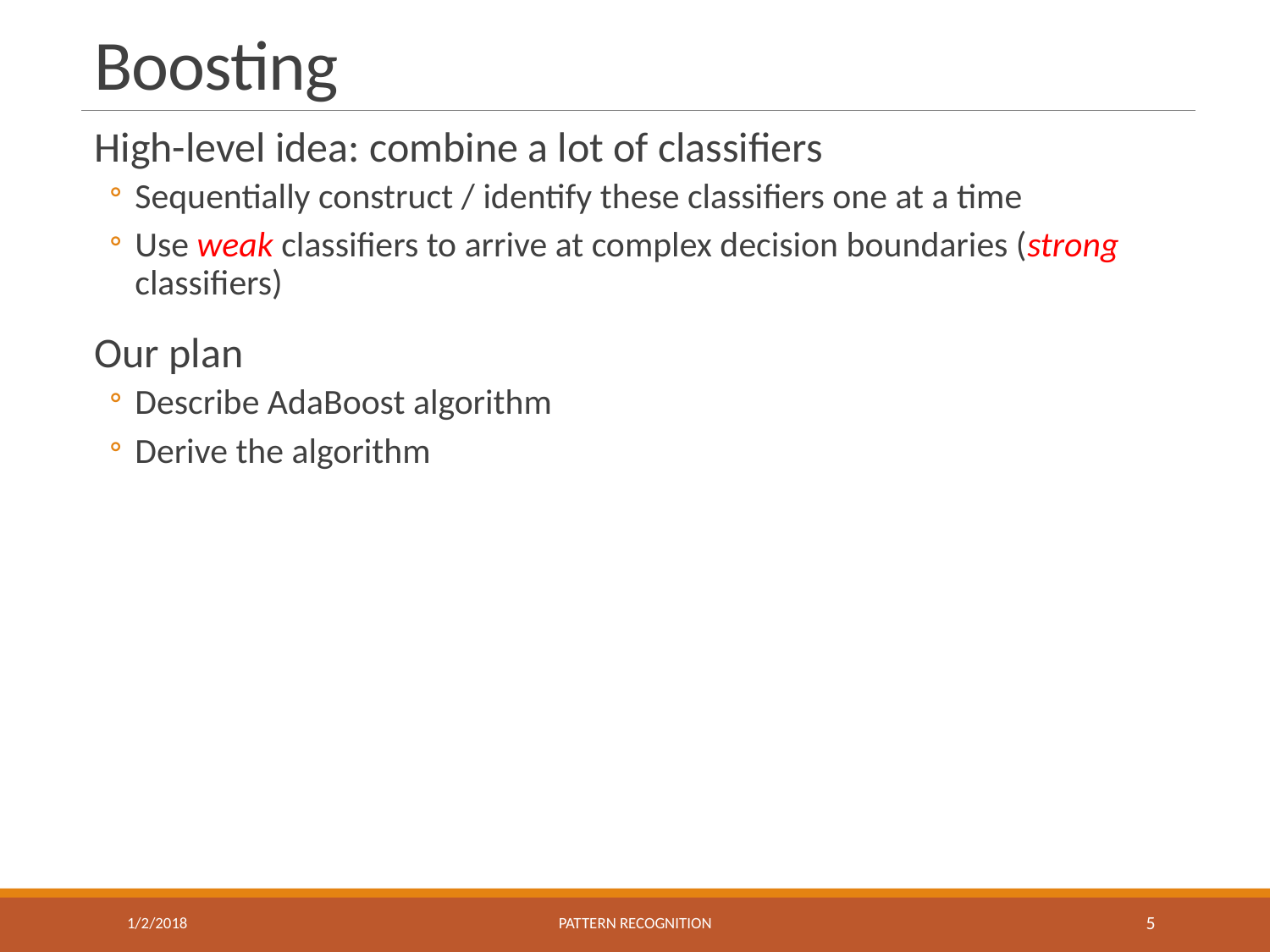

# Boosting
High-level idea: combine a lot of classifiers
Sequentially construct / identify these classifiers one at a time
Use weak classifiers to arrive at complex decision boundaries (strong classifiers)
Our plan
Describe AdaBoost algorithm
Derive the algorithm
1/2/2018
Pattern recognition
5